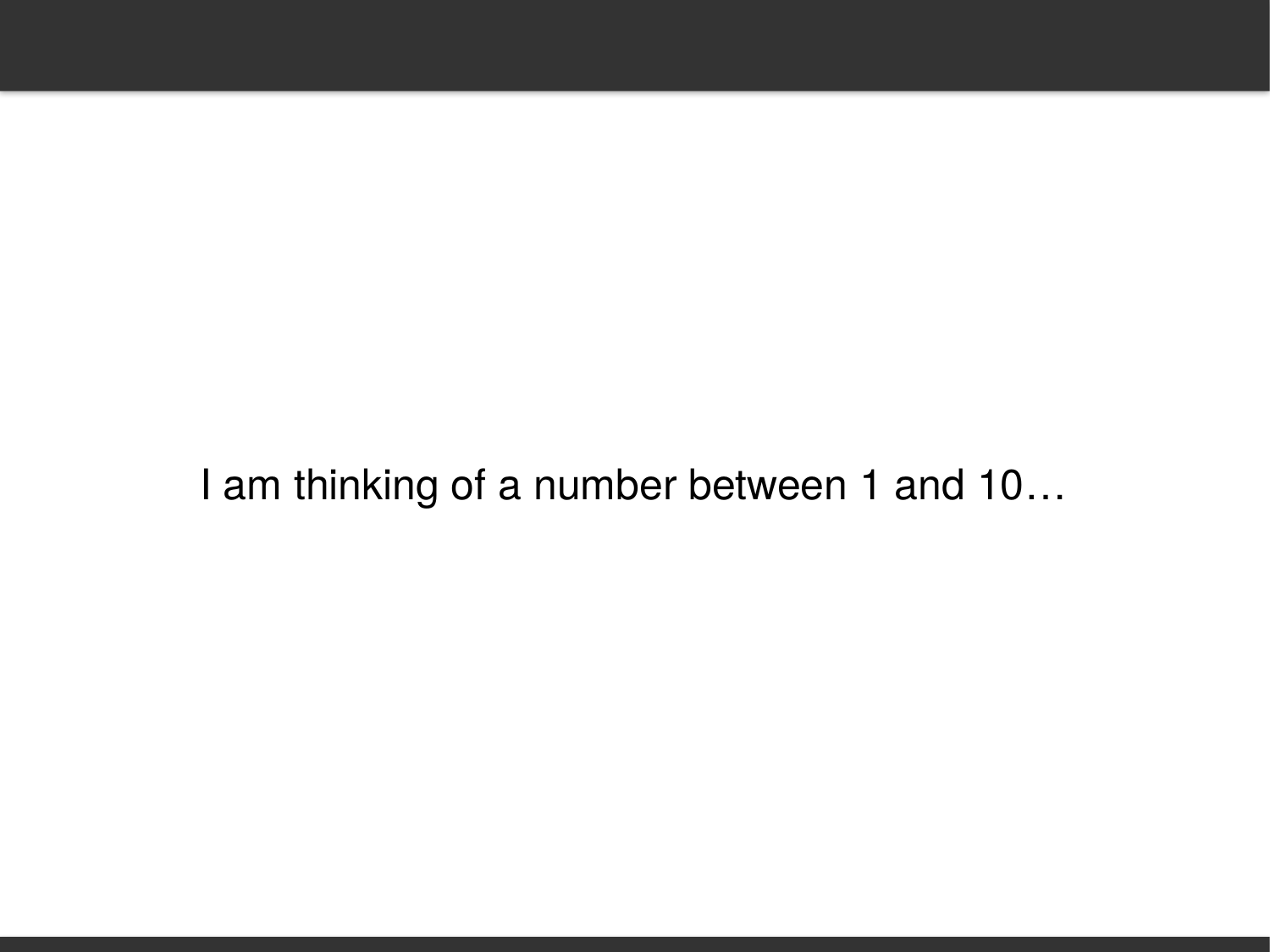

I am thinking of a number between 1 and 10…